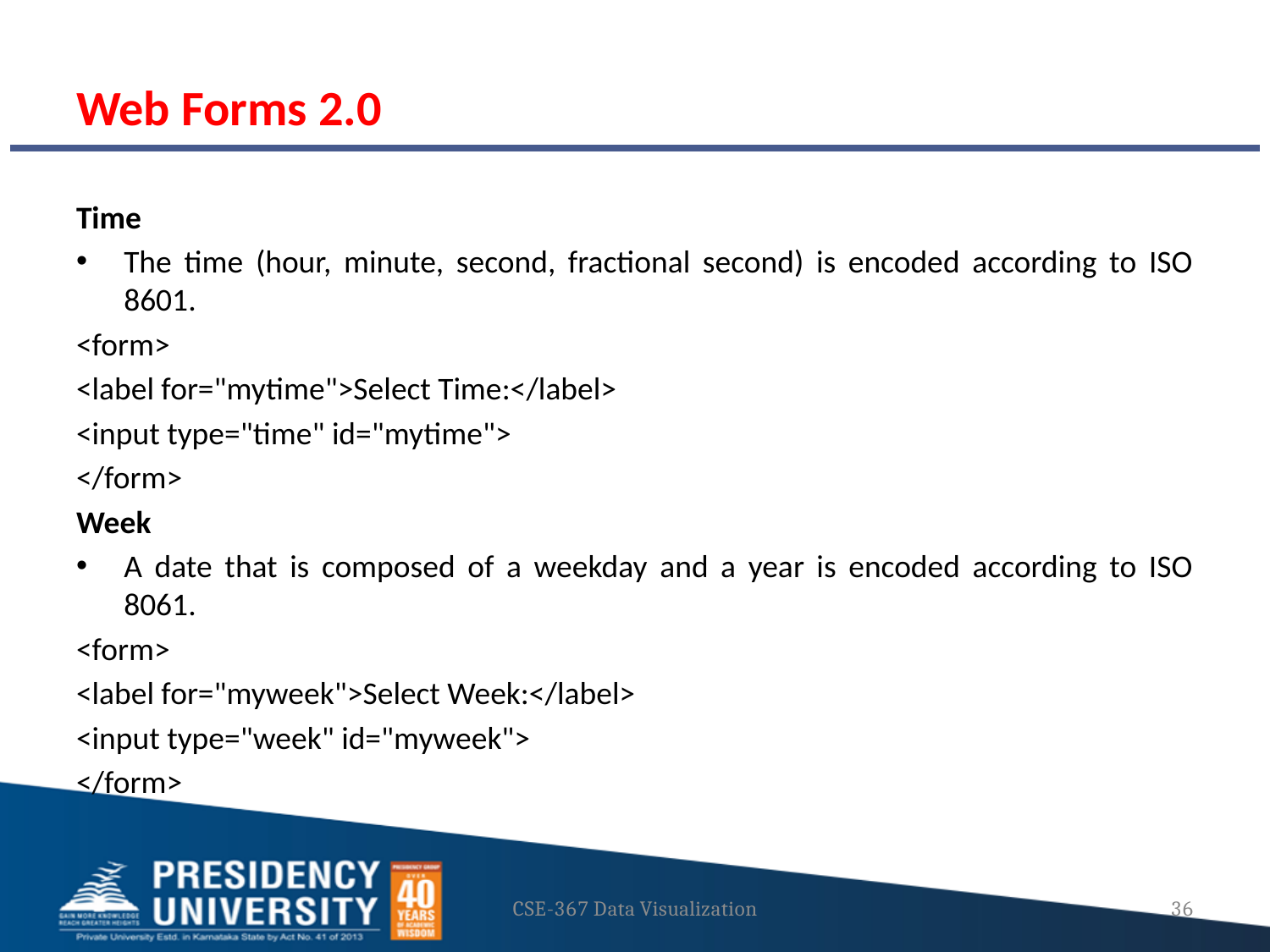

# Web Forms 2.0
Time
The time (hour, minute, second, fractional second) is encoded according to ISO 8601.
<form>
<label for="mytime">Select Time:</label>
<input type="time" id="mytime">
</form>
Week
A date that is composed of a weekday and a year is encoded according to ISO 8061.
<form>
<label for="myweek">Select Week:</label>
<input type="week" id="myweek">
</form>

CSE-367 Data Visualization
36